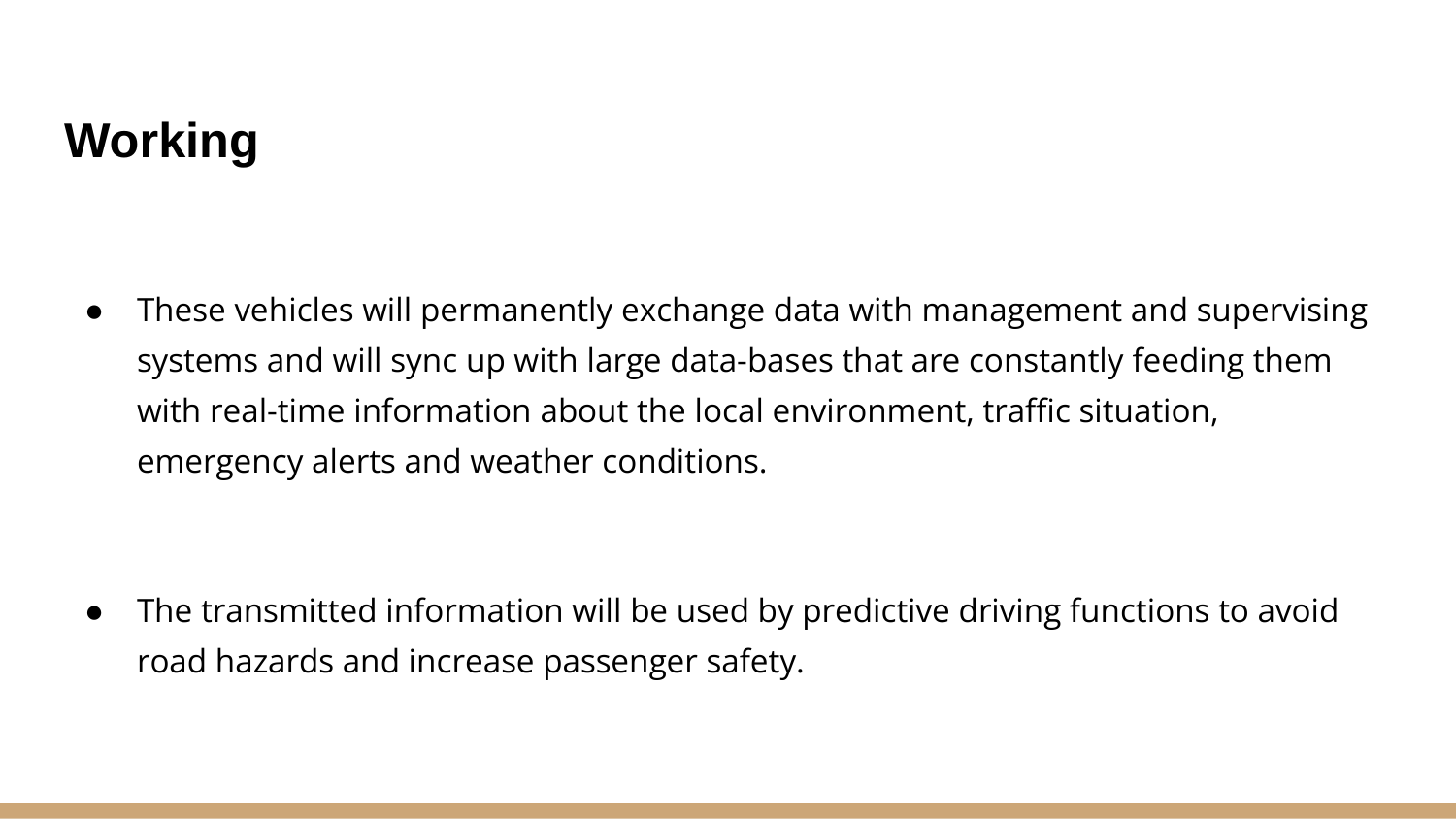

# Working

These vehicles will permanently exchange data with management and supervising systems and will sync up with large data-bases that are constantly feeding them with real-time information about the local environment, traffic situation, emergency alerts and weather conditions.

The transmitted information will be used by predictive driving functions to avoid road hazards and increase passenger safety.